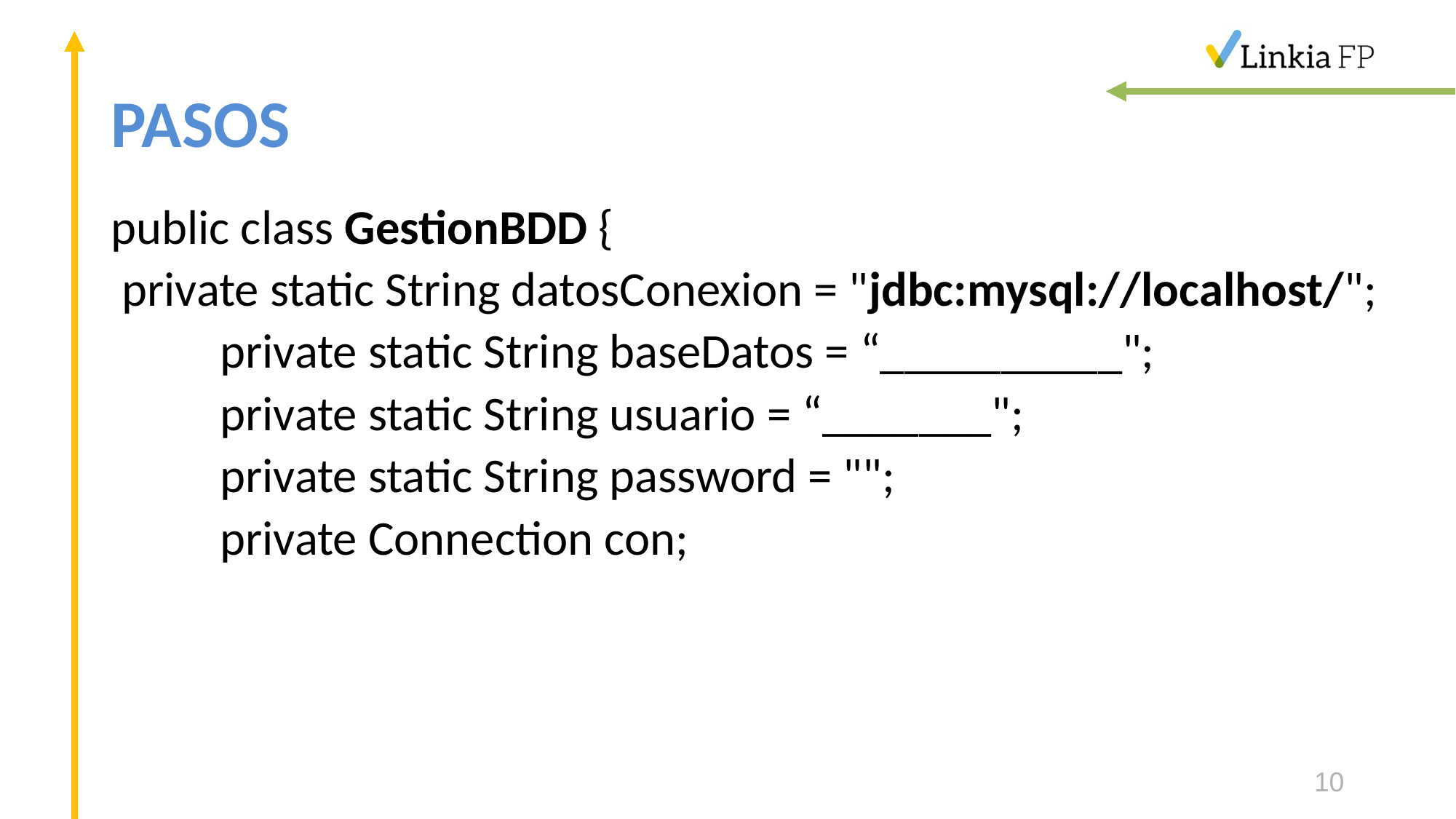

# PASOS
public class GestionBDD {
 private static String datosConexion = "jdbc:mysql://localhost/";
	private static String baseDatos = “__________";
	private static String usuario = “_______";
	private static String password = "";
	private Connection con;

10